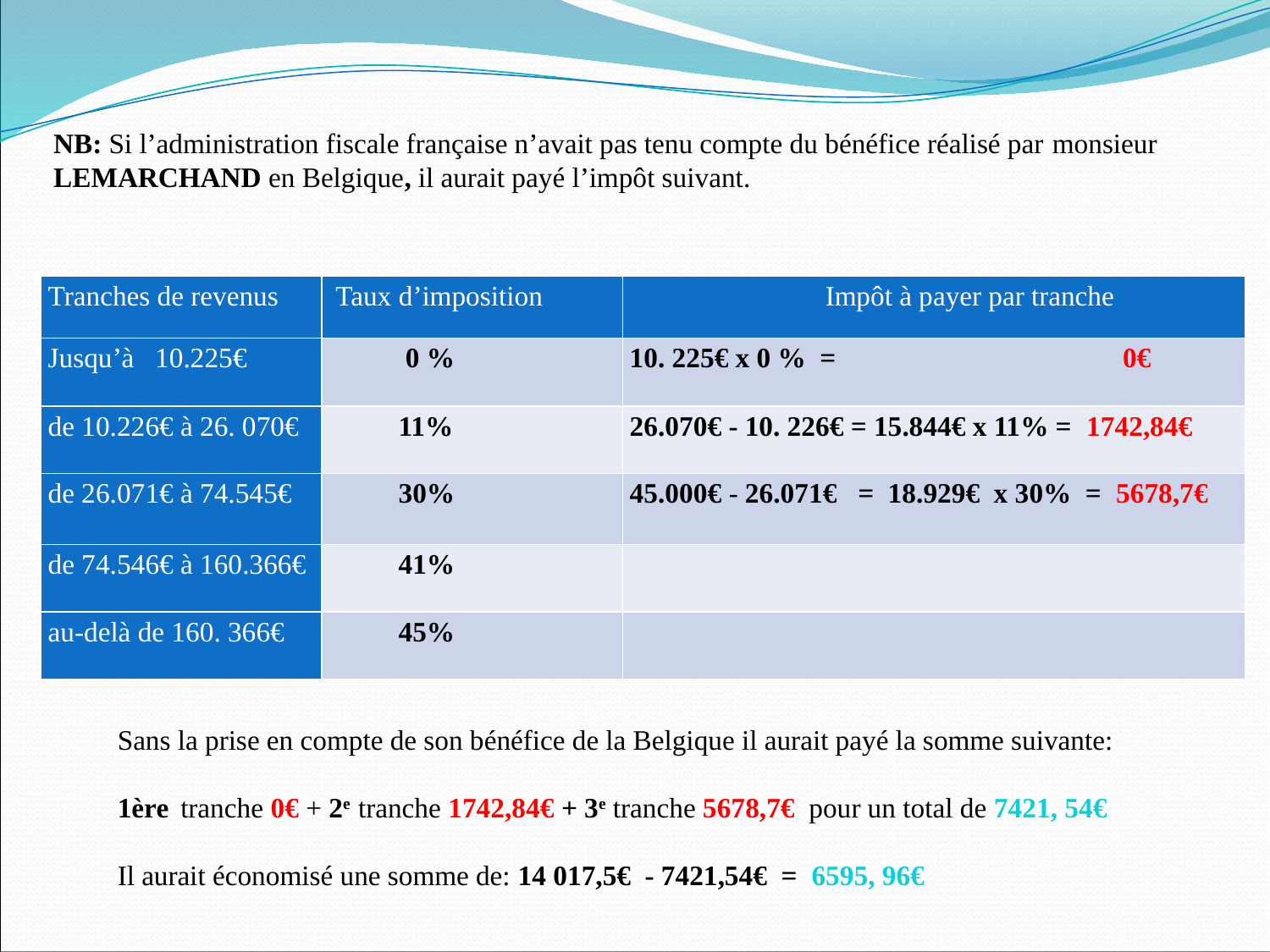

NB: Si l’administration fiscale française n’avait pas tenu compte du bénéfice réalisé par monsieur LEMARCHAND en Belgique, il aurait payé l’impôt suivant.
| Tranches de revenus | Taux d’imposition | Impôt à payer par tranche |
| --- | --- | --- |
| Jusqu’à 10.225€ | 0 % | 10. 225€ x 0 % = 0€ |
| de 10.226€ à 26. 070€ | 11% | 26.070€ - 10. 226€ = 15.844€ x 11% = 1742,84€ |
| de 26.071€ à 74.545€ | 30% | 45.000€ - 26.071€ = 18.929€ x 30% = 5678,7€ |
| de 74.546€ à 160.366€ | 41% |  |
| au-delà de 160. 366€ | 45% |  |
Sans la prise en compte de son bénéfice de la Belgique il aurait payé la somme suivante:

1ère   tranche 0€ + 2e  tranche 1742,84€ + 3e tranche 5678,7€  pour un total de 7421, 54€

Il aurait économisé une somme de: 14 017,5€  - 7421,54€  =  6595, 96€